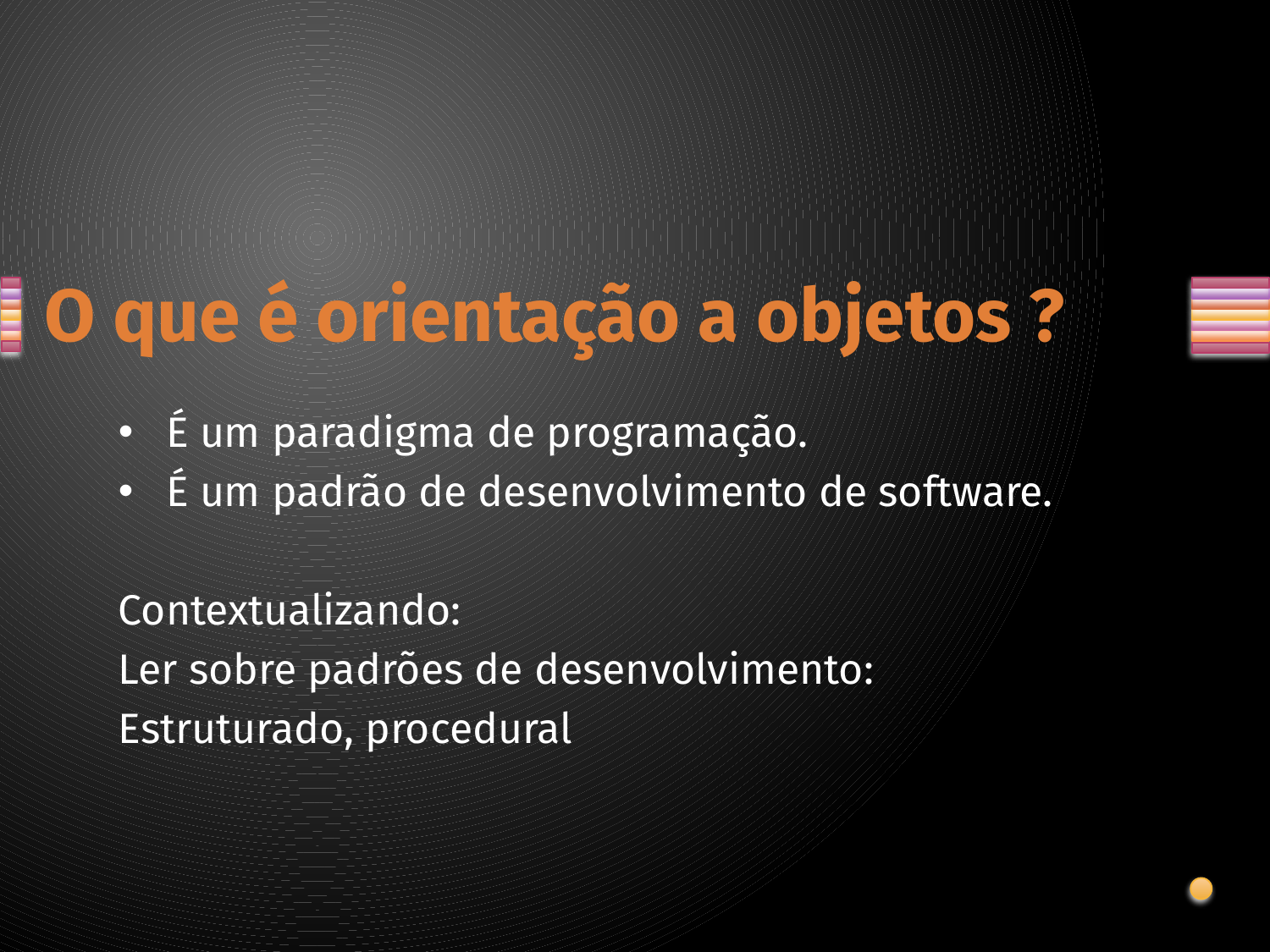

# O que é orientação a objetos ?
É um paradigma de programação.
É um padrão de desenvolvimento de software.

Contextualizando:
Ler sobre padrões de desenvolvimento:
Estruturado, procedural